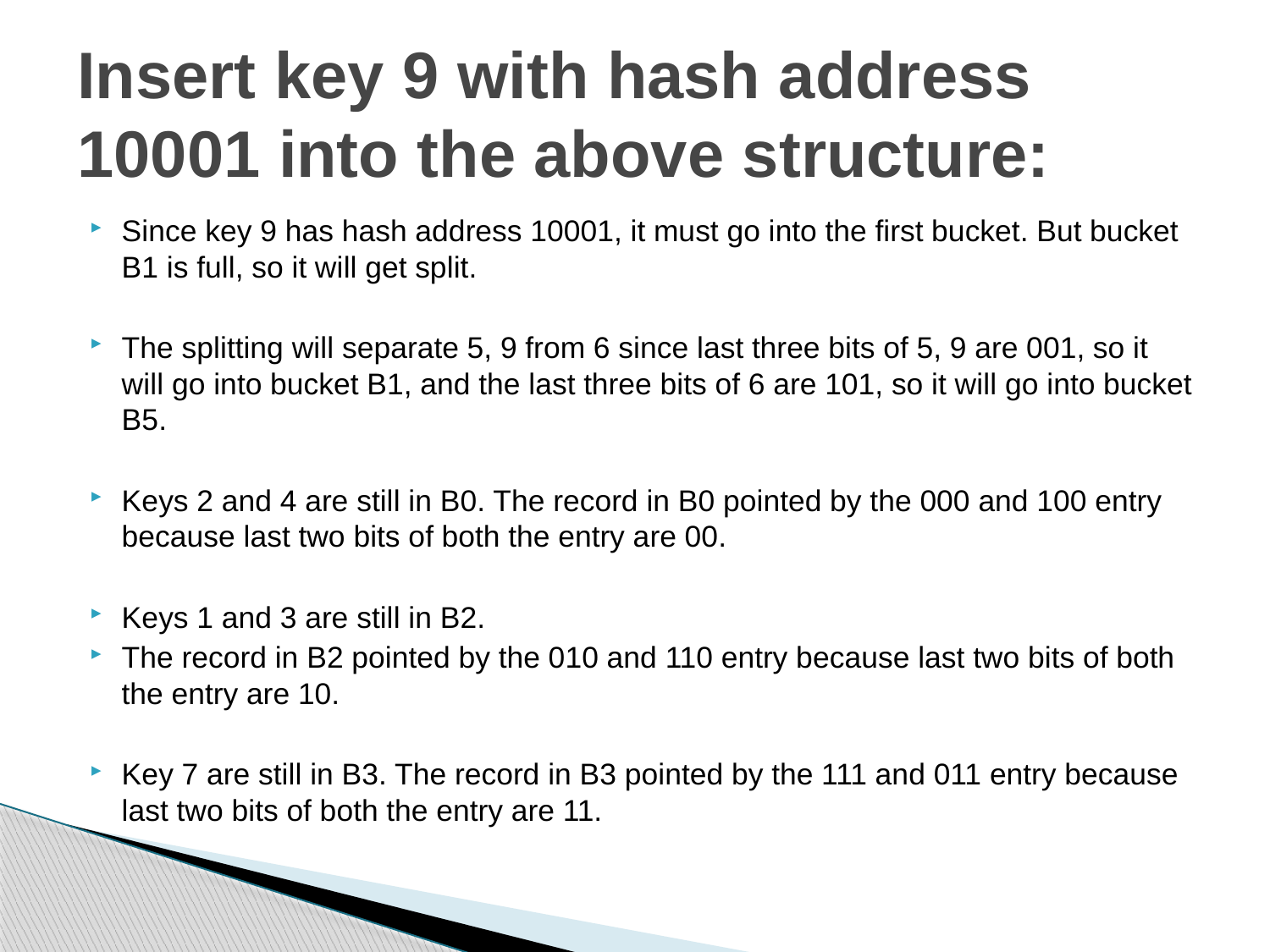

# Insert key 9 with hash address 10001 into the above structure:
Since key 9 has hash address 10001, it must go into the first bucket. But bucket B1 is full, so it will get split.

The splitting will separate 5, 9 from 6 since last three bits of 5, 9 are 001, so it will go into bucket B1, and the last three bits of 6 are 101, so it will go into bucket B5.

Keys 2 and 4 are still in B0. The record in B0 pointed by the 000 and 100 entry because last two bits of both the entry are 00.

Keys 1 and 3 are still in B2.
The record in B2 pointed by the 010 and 110 entry because last two bits of both the entry are 10.

Key 7 are still in B3. The record in B3 pointed by the 111 and 011 entry because last two bits of both the entry are 11.